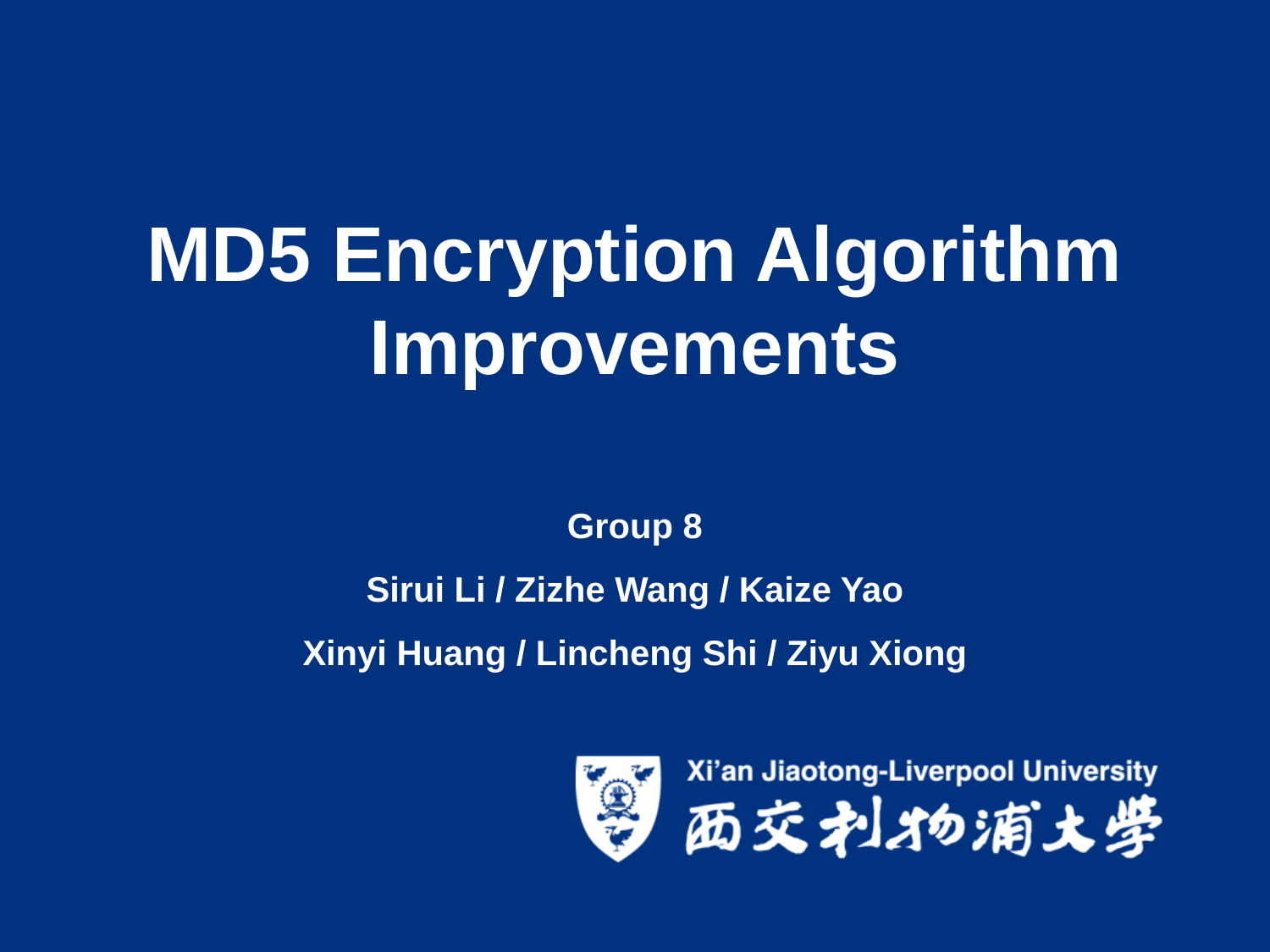

MD5 Encryption Algorithm Improvements
Group 8
Sirui Li / Zizhe Wang / Kaize Yao
Xinyi Huang / Lincheng Shi / Ziyu Xiong